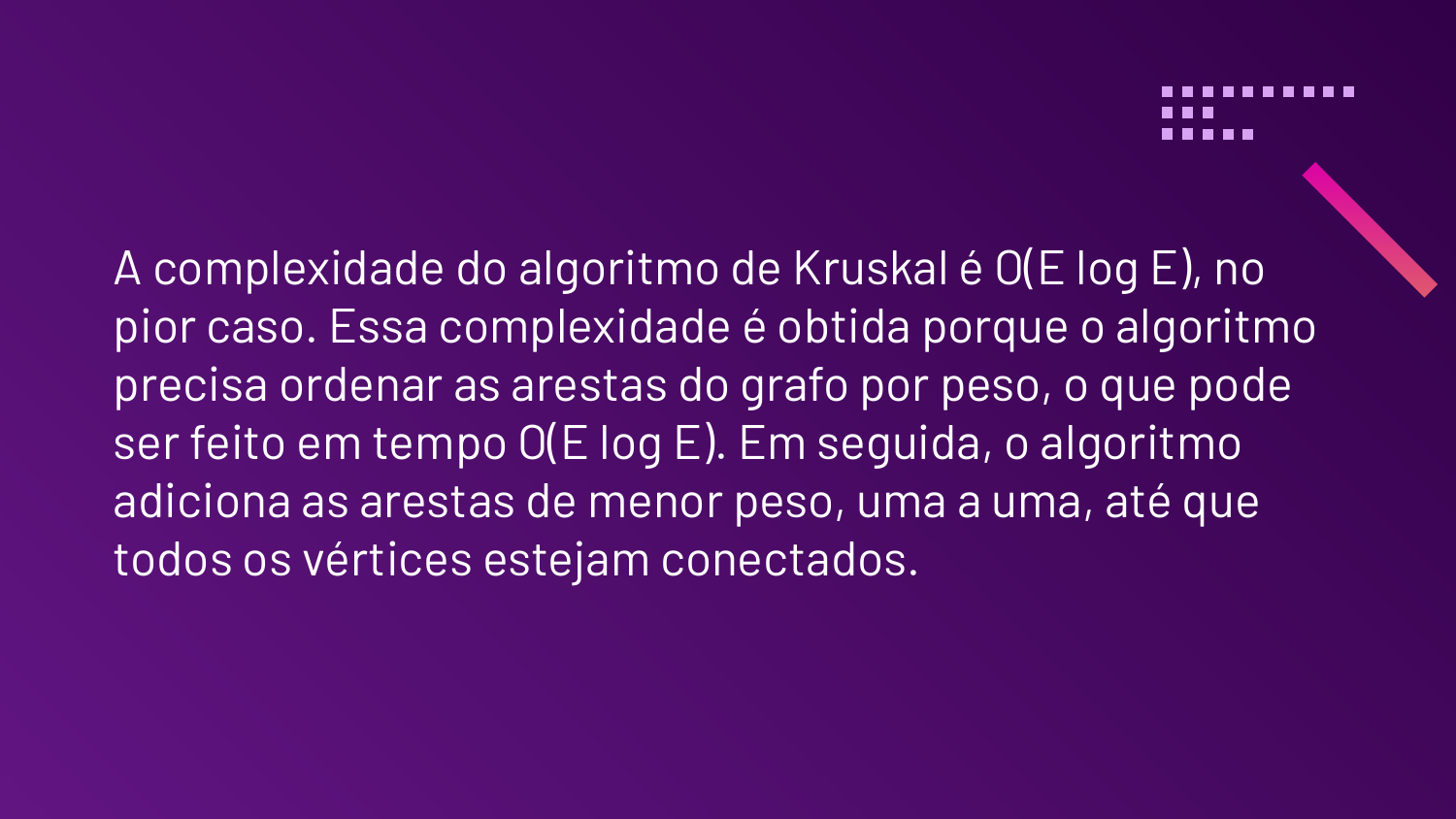

A complexidade do algoritmo de Kruskal é O(E log E), no pior caso. Essa complexidade é obtida porque o algoritmo precisa ordenar as arestas do grafo por peso, o que pode ser feito em tempo O(E log E). Em seguida, o algoritmo adiciona as arestas de menor peso, uma a uma, até que todos os vértices estejam conectados.